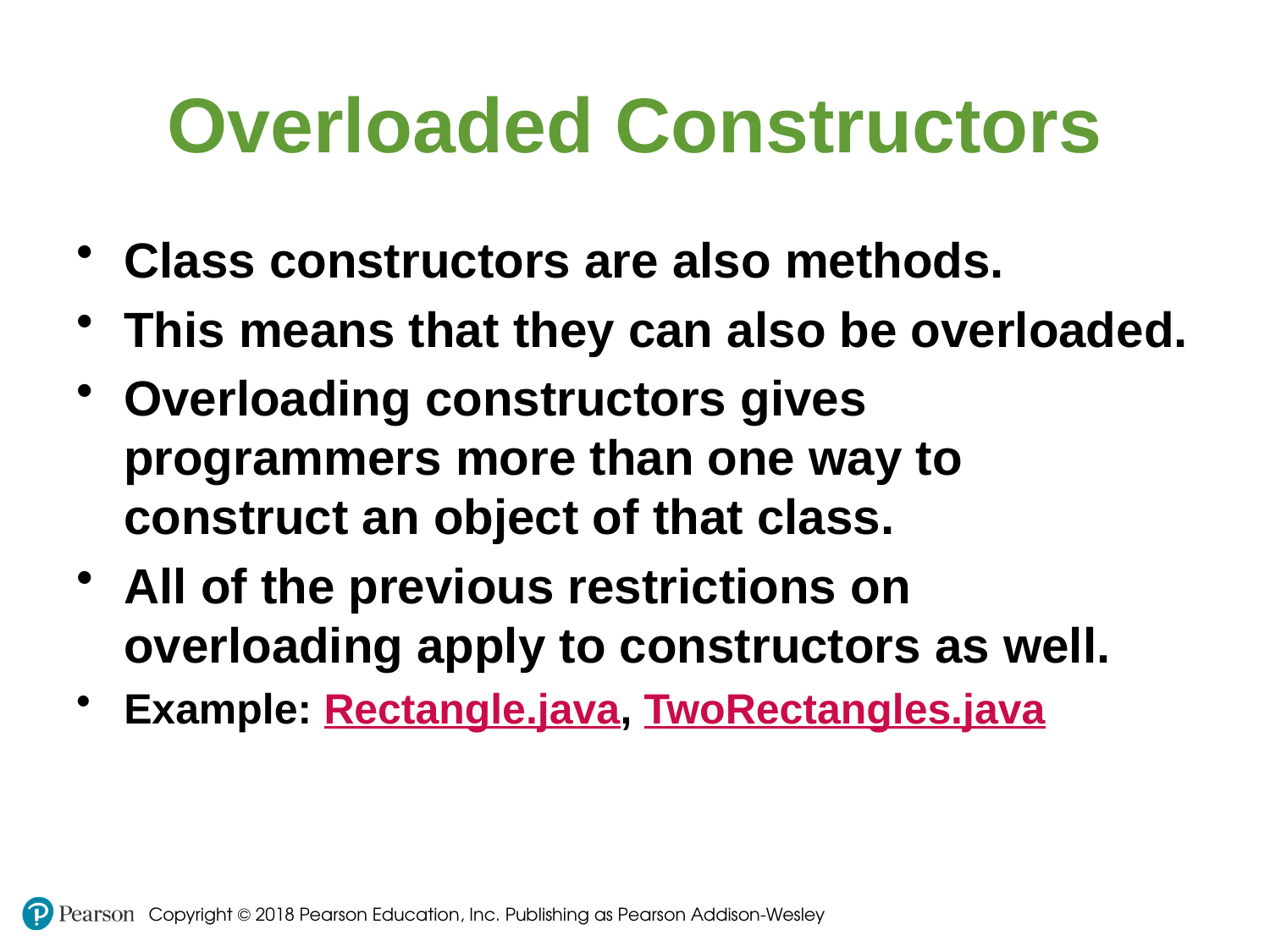

Overloaded Constructors
Class constructors are also methods.
This means that they can also be overloaded.
Overloading constructors gives programmers more than one way to construct an object of that class.
All of the previous restrictions on overloading apply to constructors as well.
Example: Rectangle.java, TwoRectangles.java